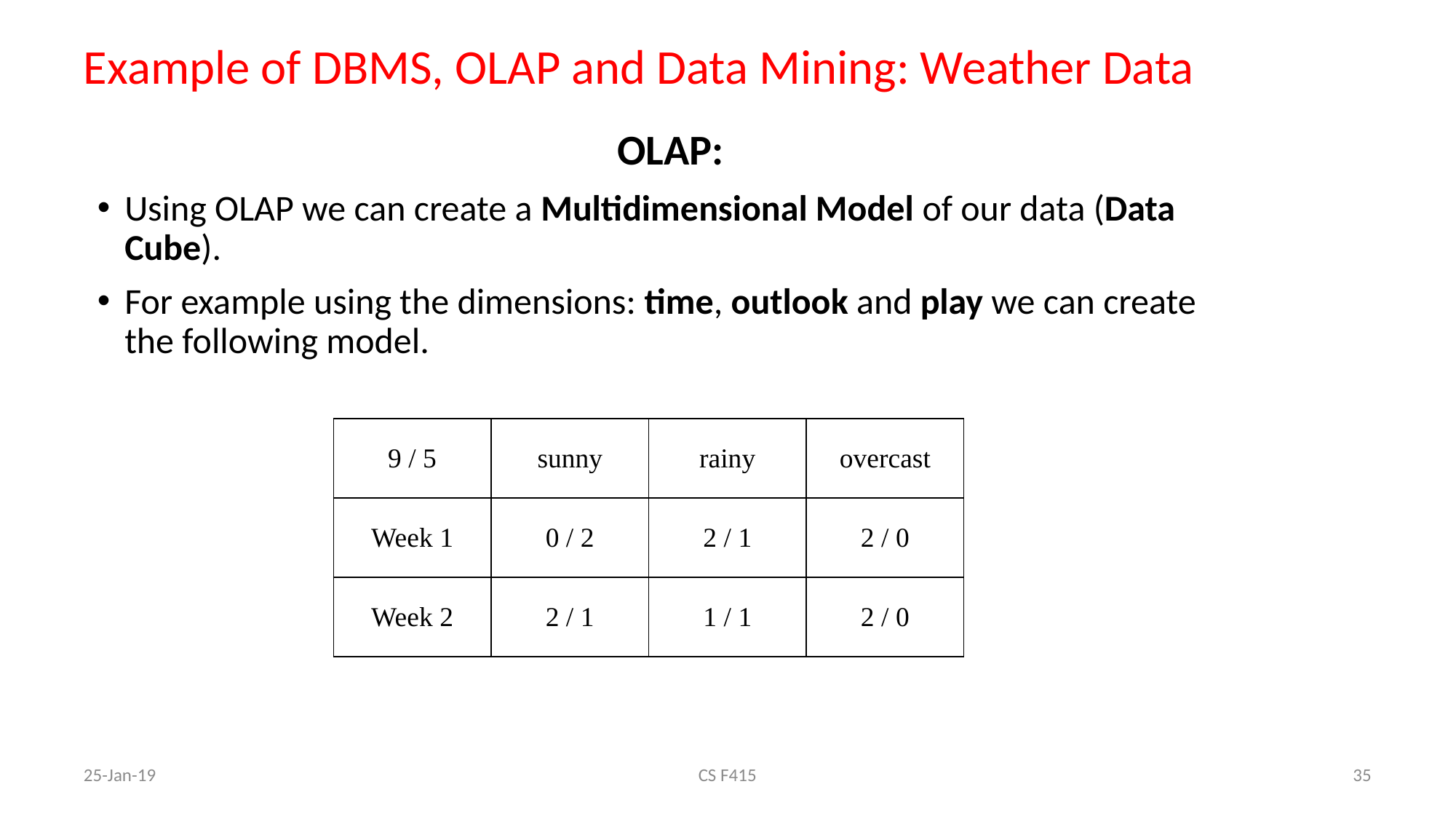

# Example of DBMS, OLAP and Data Mining: Weather Data
OLAP:
Using OLAP we can create a Multidimensional Model of our data (Data Cube).
For example using the dimensions: time, outlook and play we can create the following model.
| 9 / 5 | sunny | rainy | overcast |
| --- | --- | --- | --- |
| Week 1 | 0 / 2 | 2 / 1 | 2 / 0 |
| Week 2 | 2 / 1 | 1 / 1 | 2 / 0 |
25-Jan-19
CS F415
35